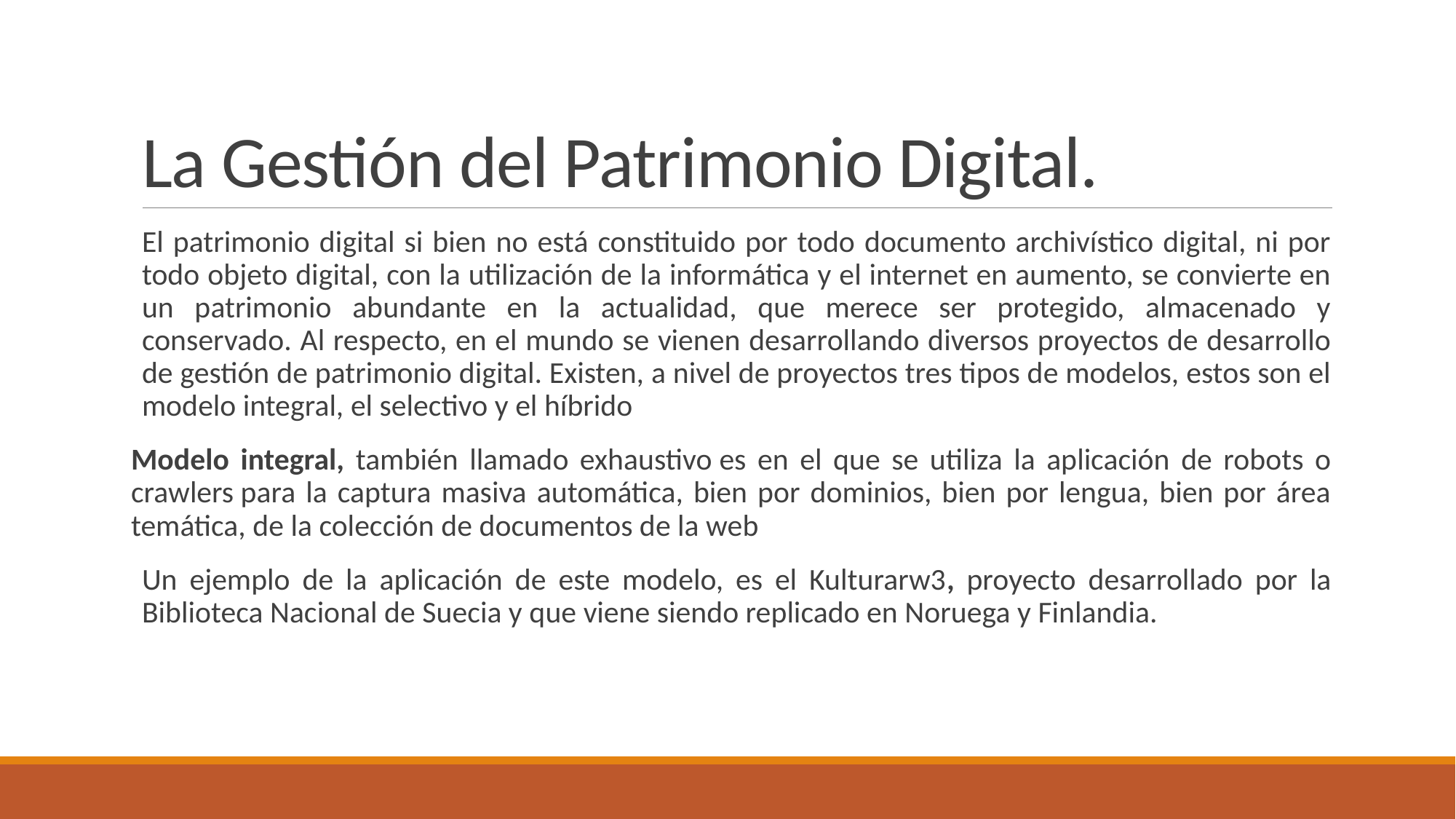

# La Gestión del Patrimonio Digital.
El patrimonio digital si bien no está constituido por todo documento archivístico digital, ni por todo objeto digital, con la utilización de la informática y el internet en aumento, se convierte en un patrimonio abundante en la actualidad, que merece ser protegido, almacenado y conservado. Al respecto, en el mundo se vienen desarrollando diversos proyectos de desarrollo de gestión de patrimonio digital. Existen, a nivel de proyectos tres tipos de modelos, estos son el modelo integral, el selectivo y el híbrido
Modelo integral, también llamado exhaustivo es en el que se utiliza la aplicación de robots o crawlers para la captura masiva automática, bien por dominios, bien por lengua, bien por área temática, de la colección de documentos de la web
Un ejemplo de la aplicación de este modelo, es el Kulturarw3, proyecto desarrollado por la Biblioteca Nacional de Suecia y que viene siendo replicado en Noruega y Finlandia.